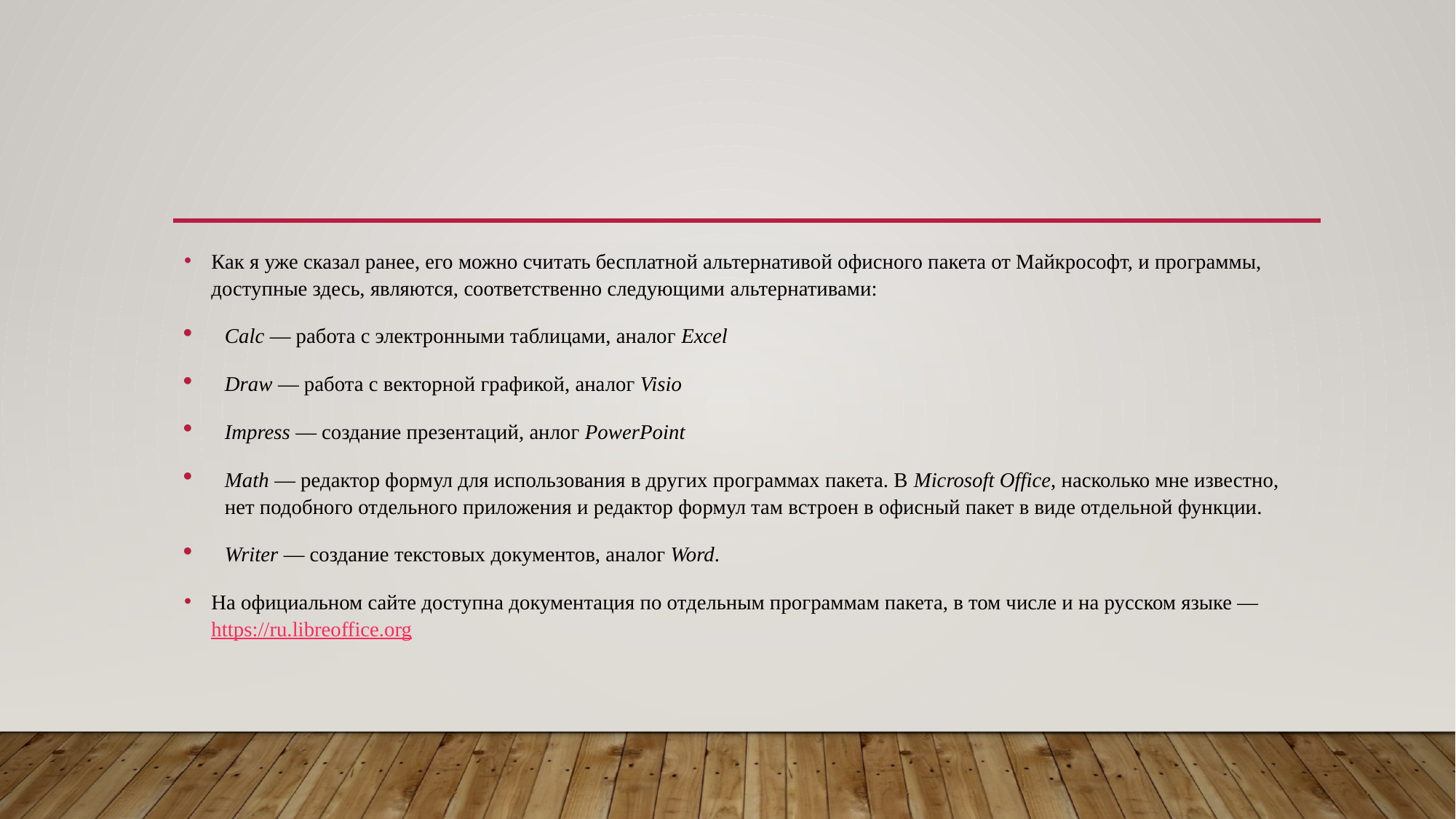

Как я уже сказал ранее, его можно считать бесплатной альтернативой офисного пакета от Майкрософт, и программы, доступные здесь, являются, соответственно следующими альтернативами:
Calc — работа с электронными таблицами, аналог Excel
Draw — работа с векторной графикой, аналог Visio
Impress — создание презентаций, анлог PowerPoint
Math — редактор формул для использования в других программах пакета. В Microsoft Office, насколько мне известно, нет подобного отдельного приложения и редактор формул там встроен в офисный пакет в виде отдельной функции.
Writer — создание текстовых документов, аналог Word.
На официальном сайте доступна документация по отдельным программам пакета, в том числе и на русском языке — https://ru.libreoffice.org